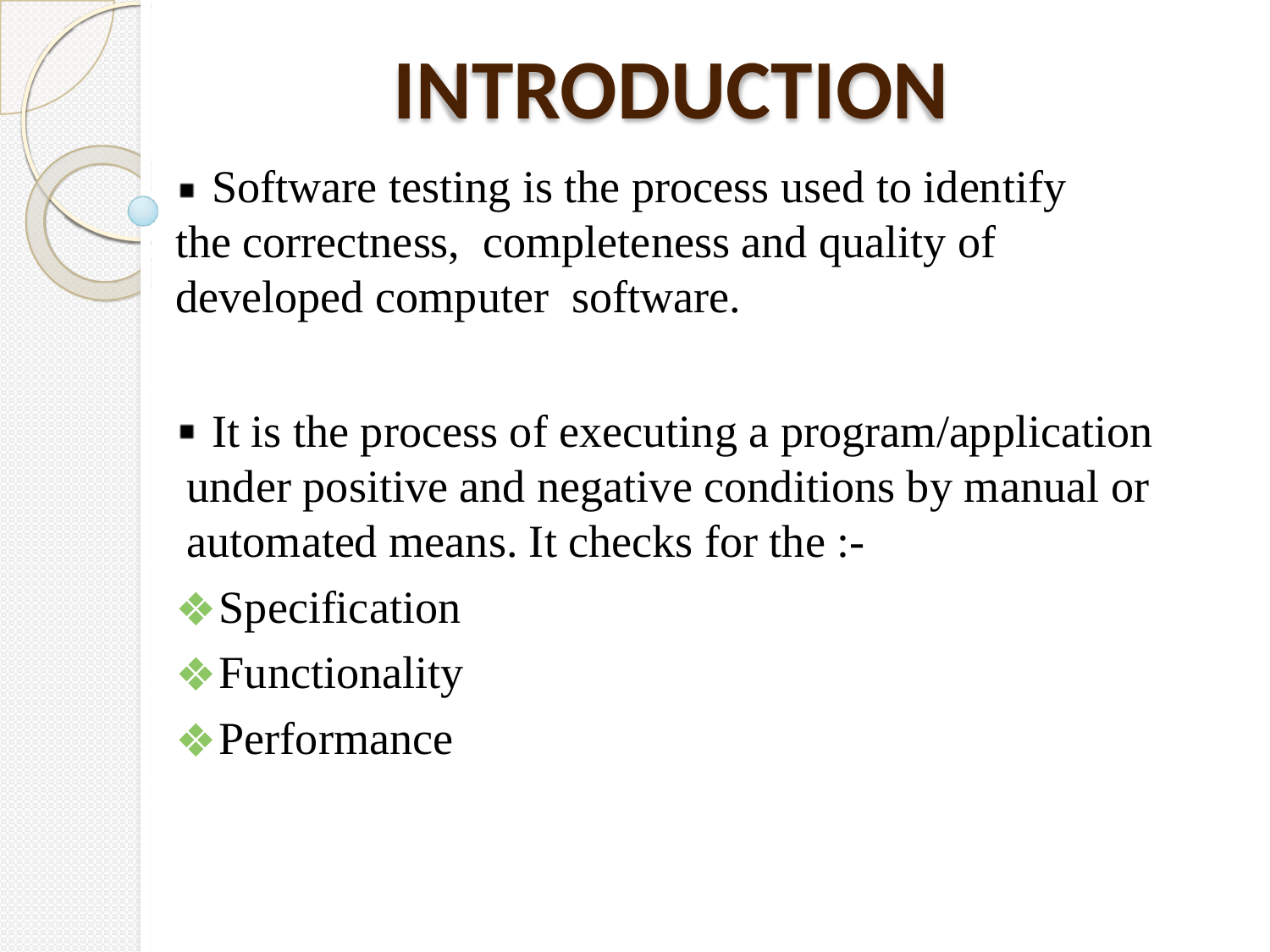

# INTRODUCTION
Software testing is the process used to identify the correctness,  completeness and quality of developed computer  software.

It is the process of executing a program/application  under positive and negative conditions by manual or  automated means. It checks for the :-
Specification
Functionality
Performance